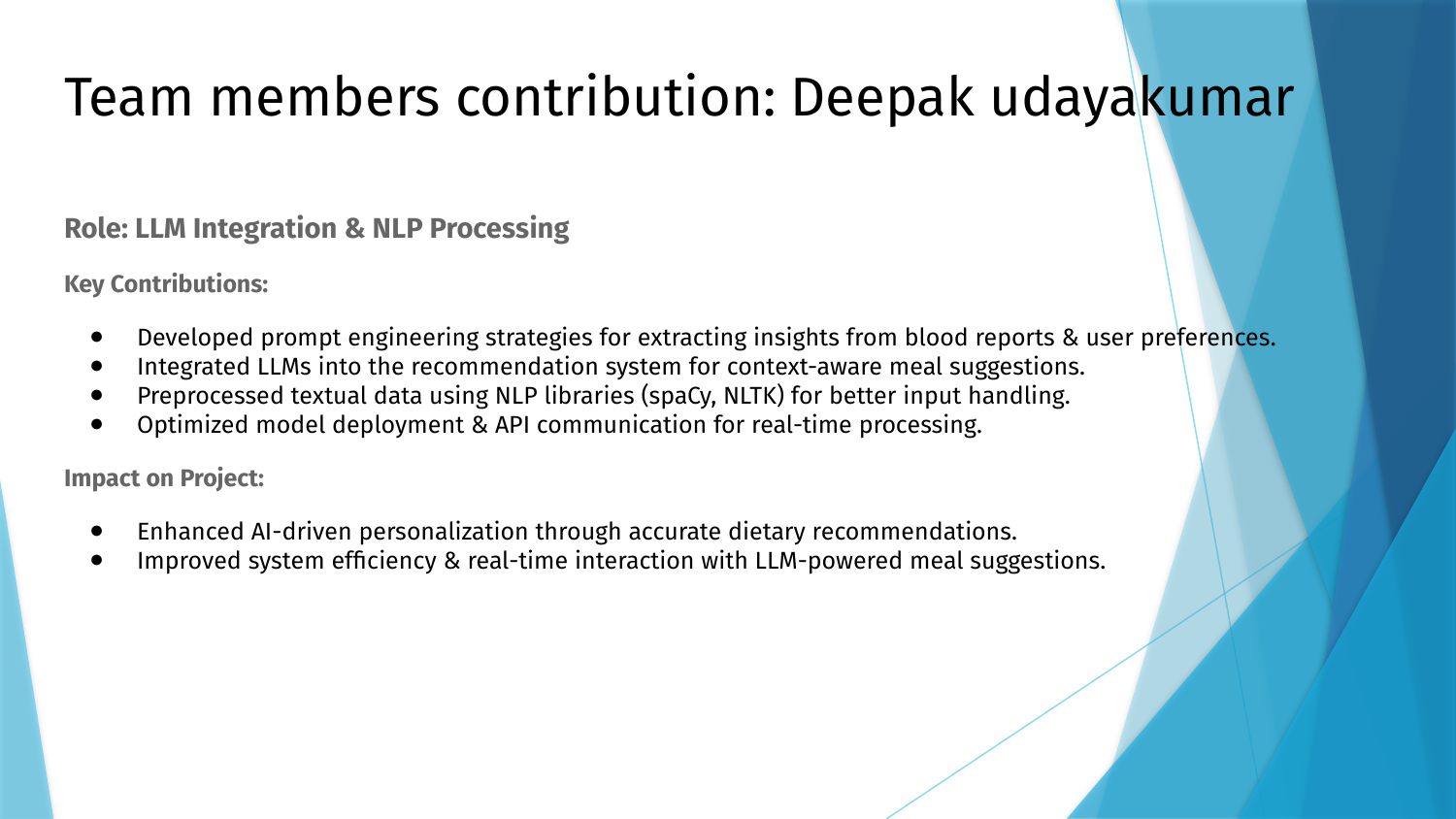

# Team members contribution: Deepak udayakumar

Role: LLM Integration & NLP Processing
Key Contributions:
Developed prompt engineering strategies for extracting insights from blood reports & user preferences.
Integrated LLMs into the recommendation system for context-aware meal suggestions.
Preprocessed textual data using NLP libraries (spaCy, NLTK) for better input handling.
Optimized model deployment & API communication for real-time processing.
Impact on Project:
Enhanced AI-driven personalization through accurate dietary recommendations.
Improved system efficiency & real-time interaction with LLM-powered meal suggestions.